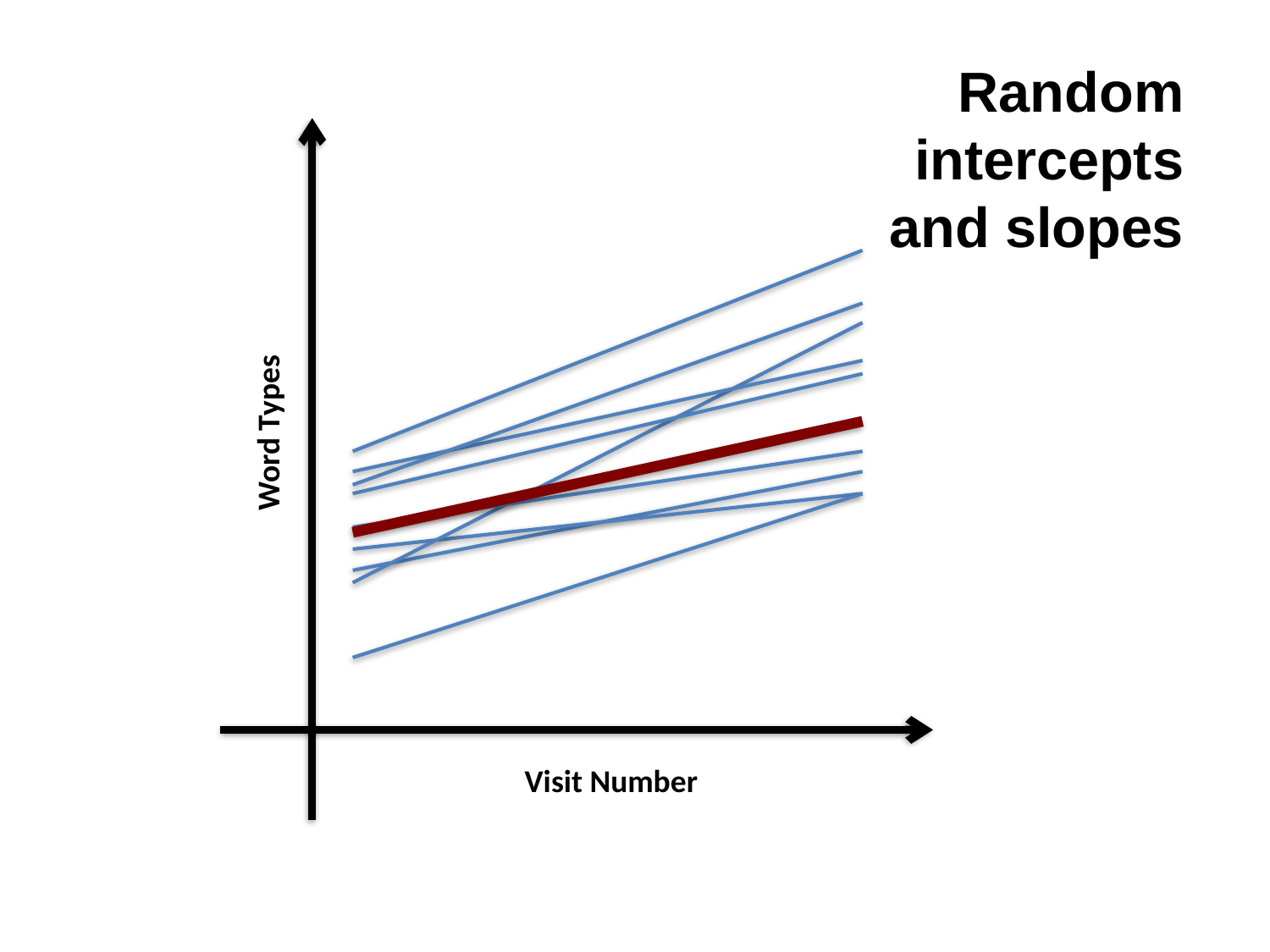

Random
intercepts
and slopes
Word Types
Visit Number